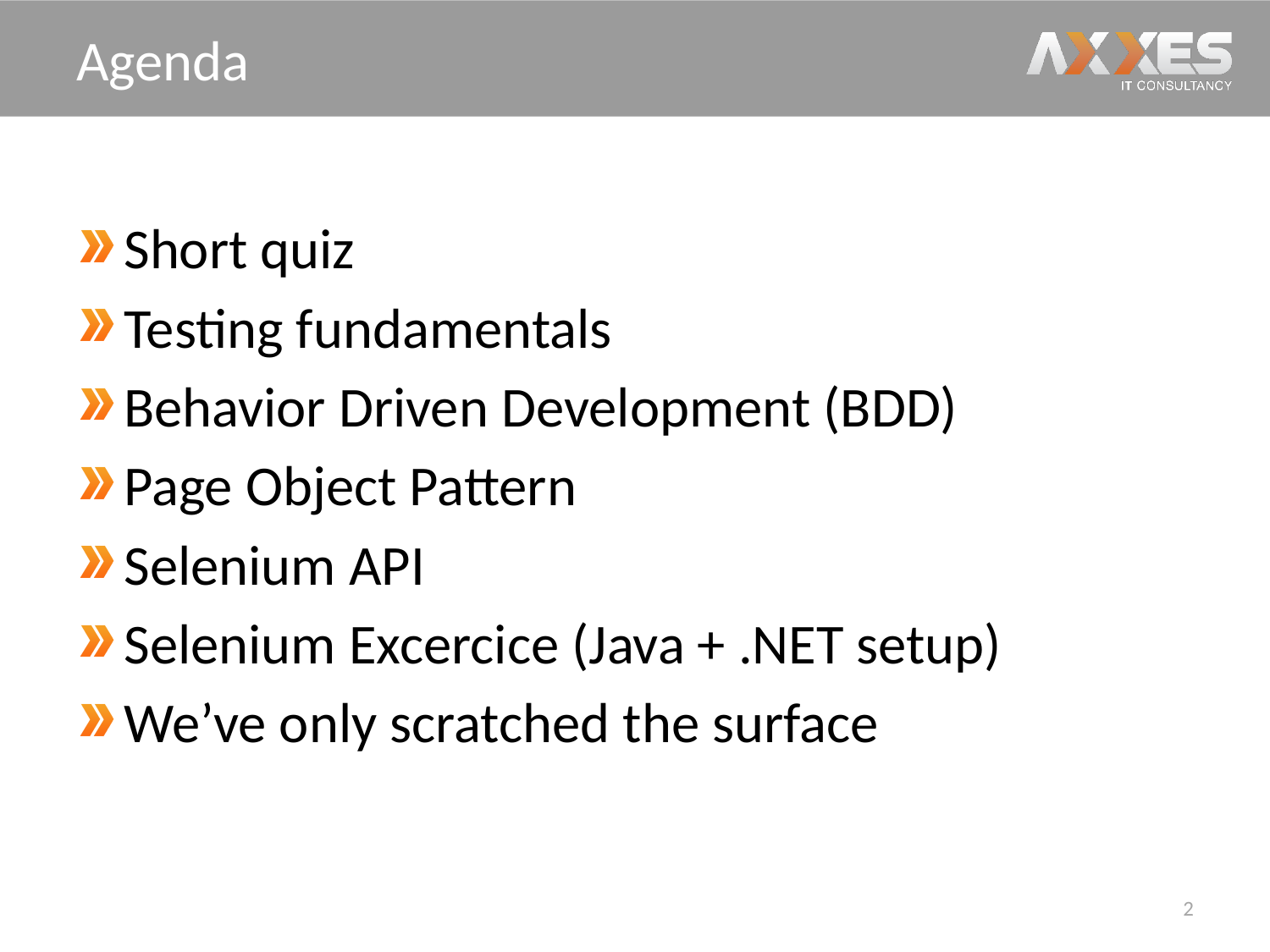

# Agenda
Short quiz
Testing fundamentals
Behavior Driven Development (BDD)
Page Object Pattern
Selenium API
Selenium Excercice (Java + .NET setup)
We’ve only scratched the surface

2